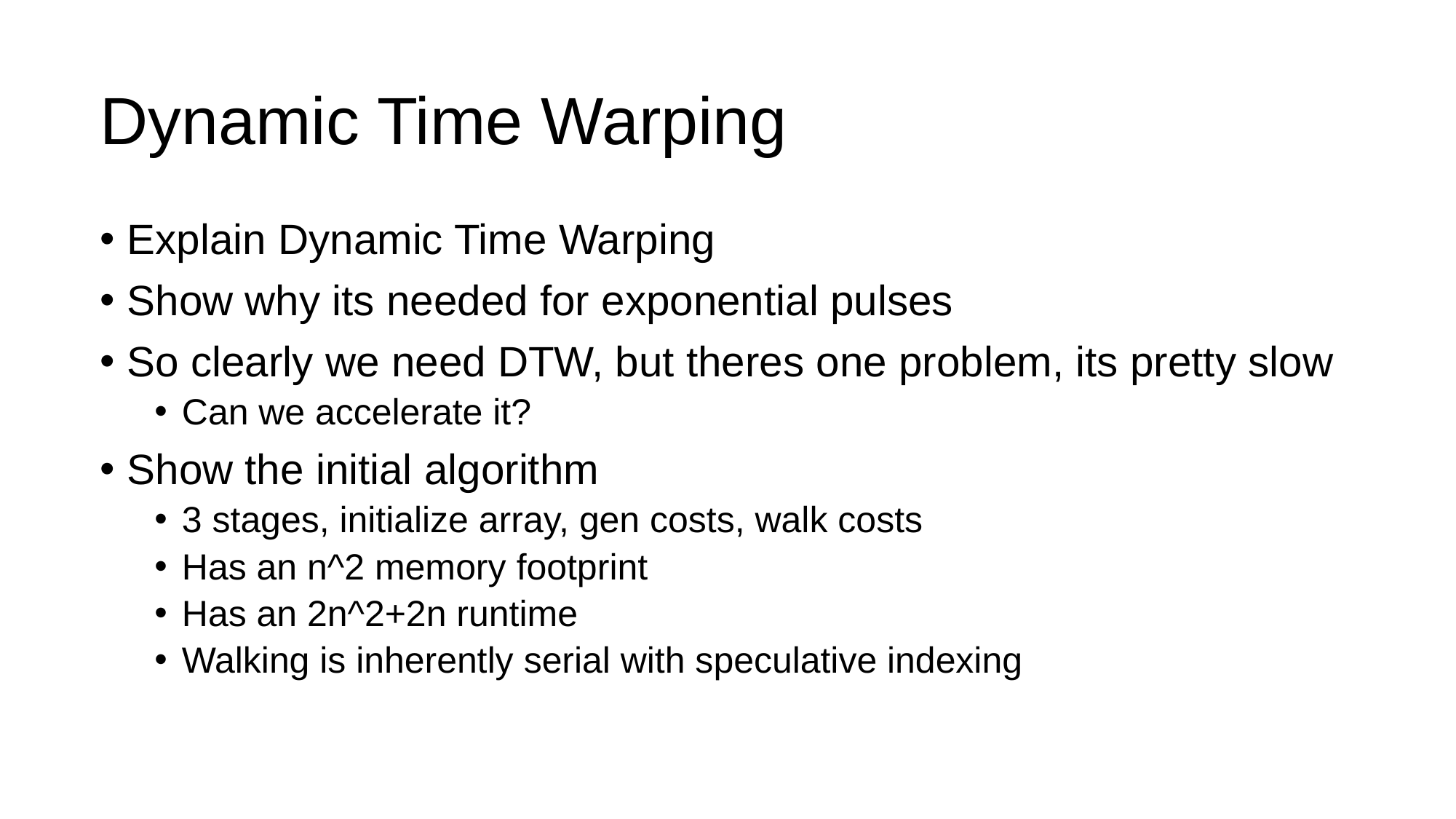

# Dynamic Time Warping
Explain Dynamic Time Warping
Show why its needed for exponential pulses
So clearly we need DTW, but theres one problem, its pretty slow
Can we accelerate it?
Show the initial algorithm
3 stages, initialize array, gen costs, walk costs
Has an n^2 memory footprint
Has an 2n^2+2n runtime
Walking is inherently serial with speculative indexing